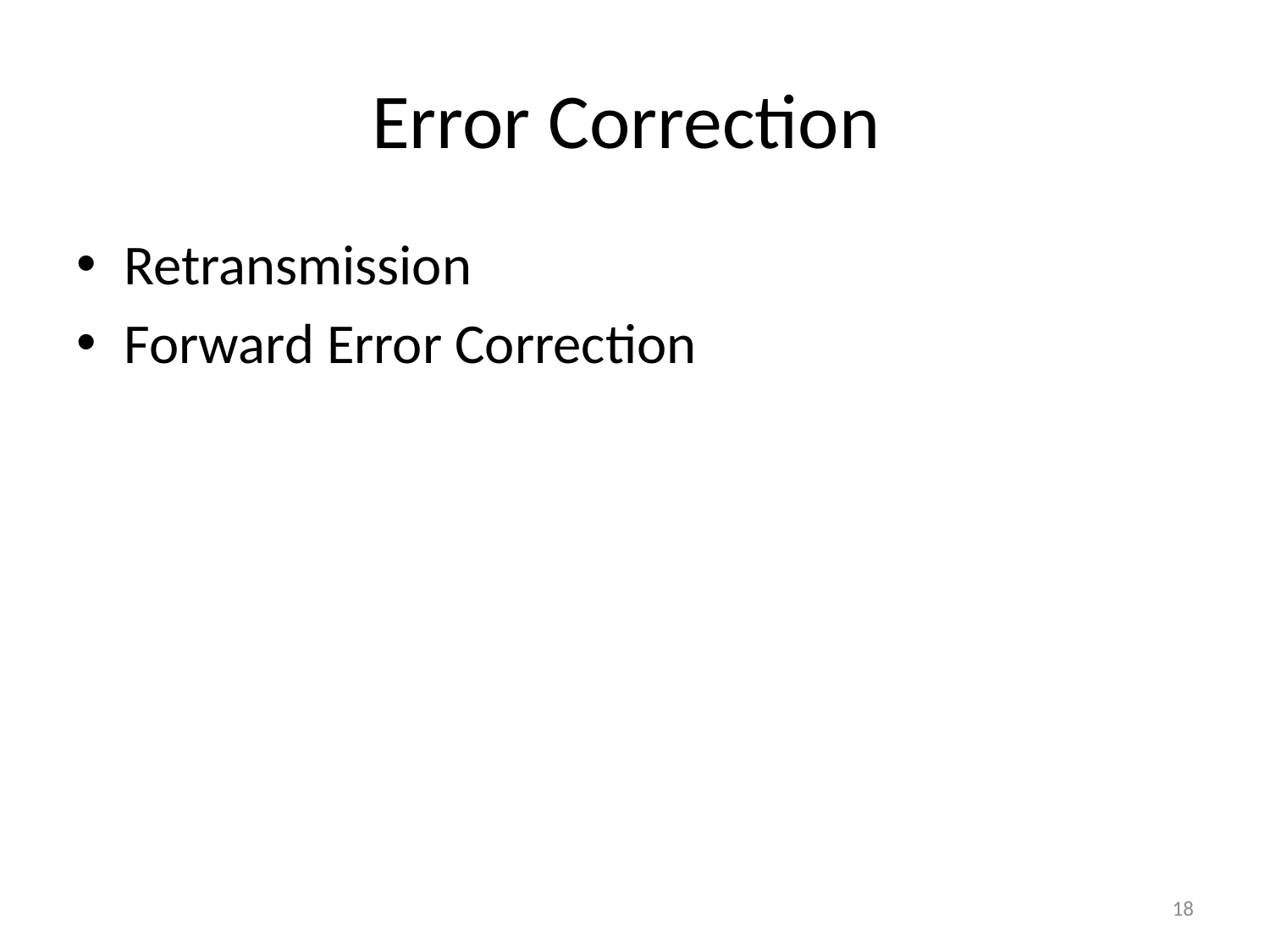

# Error Correction
Retransmission
Forward Error Correction
18